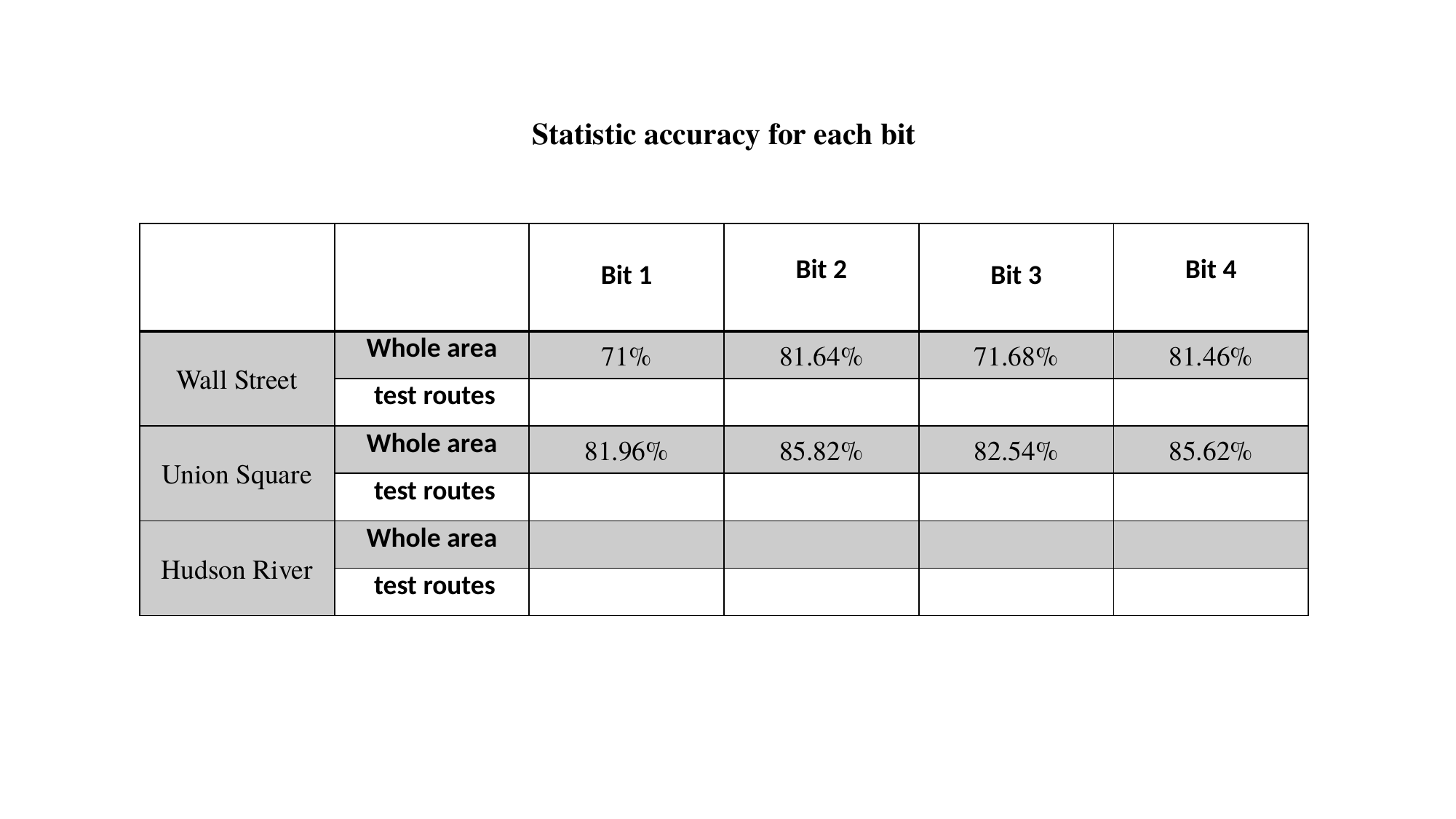

Statistic accuracy for each bit
|  |  | Bit 1 | Bit 2 | Bit 3 | Bit 4 |
| --- | --- | --- | --- | --- | --- |
| Wall Street | Whole area | 71% | 81.64% | 71.68% | 81.46% |
|  | test routes |  |  |  |  |
| Union Square | Whole area | 81.96% | 85.82% | 82.54% | 85.62% |
|  | test routes |  |  |  |  |
| Hudson River | Whole area |  |  |  |  |
|  | test routes |  |  |  |  |